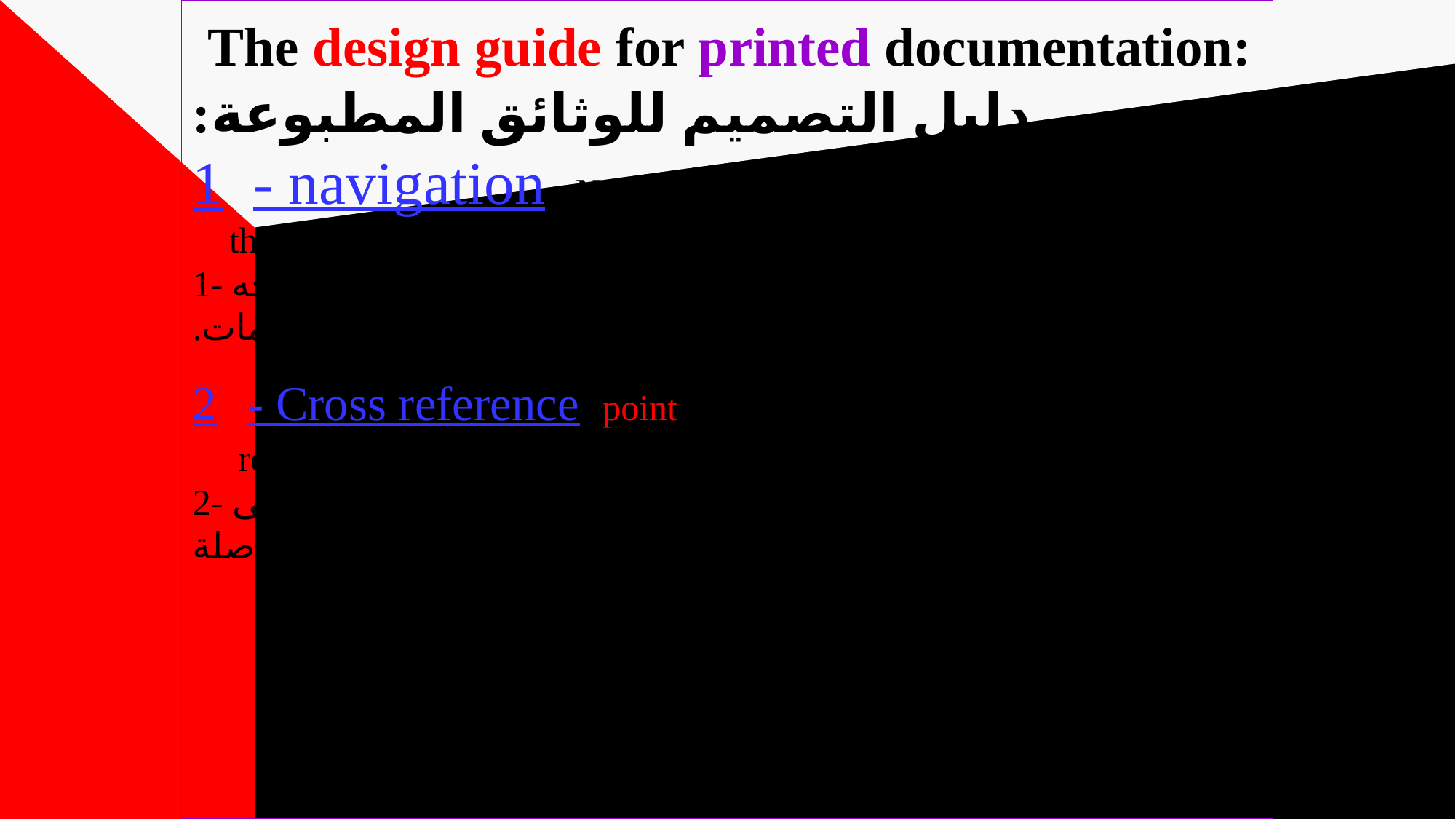

# The design guide for printed documentation: دليل التصميم للوثائق المطبوعة: 1- navigation, Navigational aids are elements of a document that tell the reader where to go next for what kind of information. 1- التنقل، تعتبر أدوات التنقل عناصر من الوثيقة تخبر القارئ إلى أين يتجه بعد ذلك للحصول على أي نوع من المعلومات. 2- Cross reference: point to other sections or chapters with related info. 2- الإشارة المرجعية: أشر إلى أقسام أو فصول أخرى تحتوي على معلومات ذات صلة.